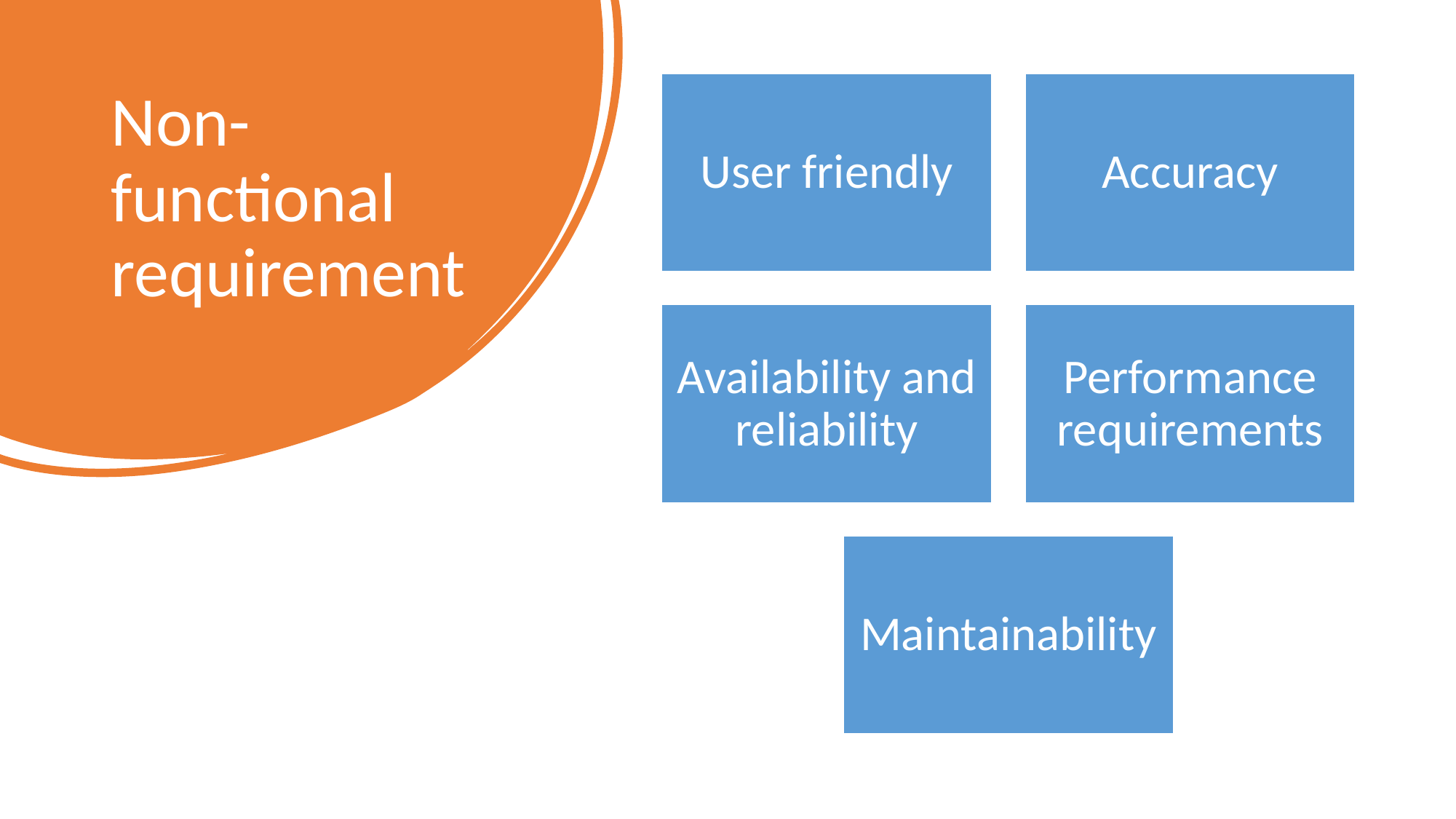

User friendly​
Accuracy​
Availability and reliability​
Performance requirements​
Maintainability​
# Non-functional requirement​